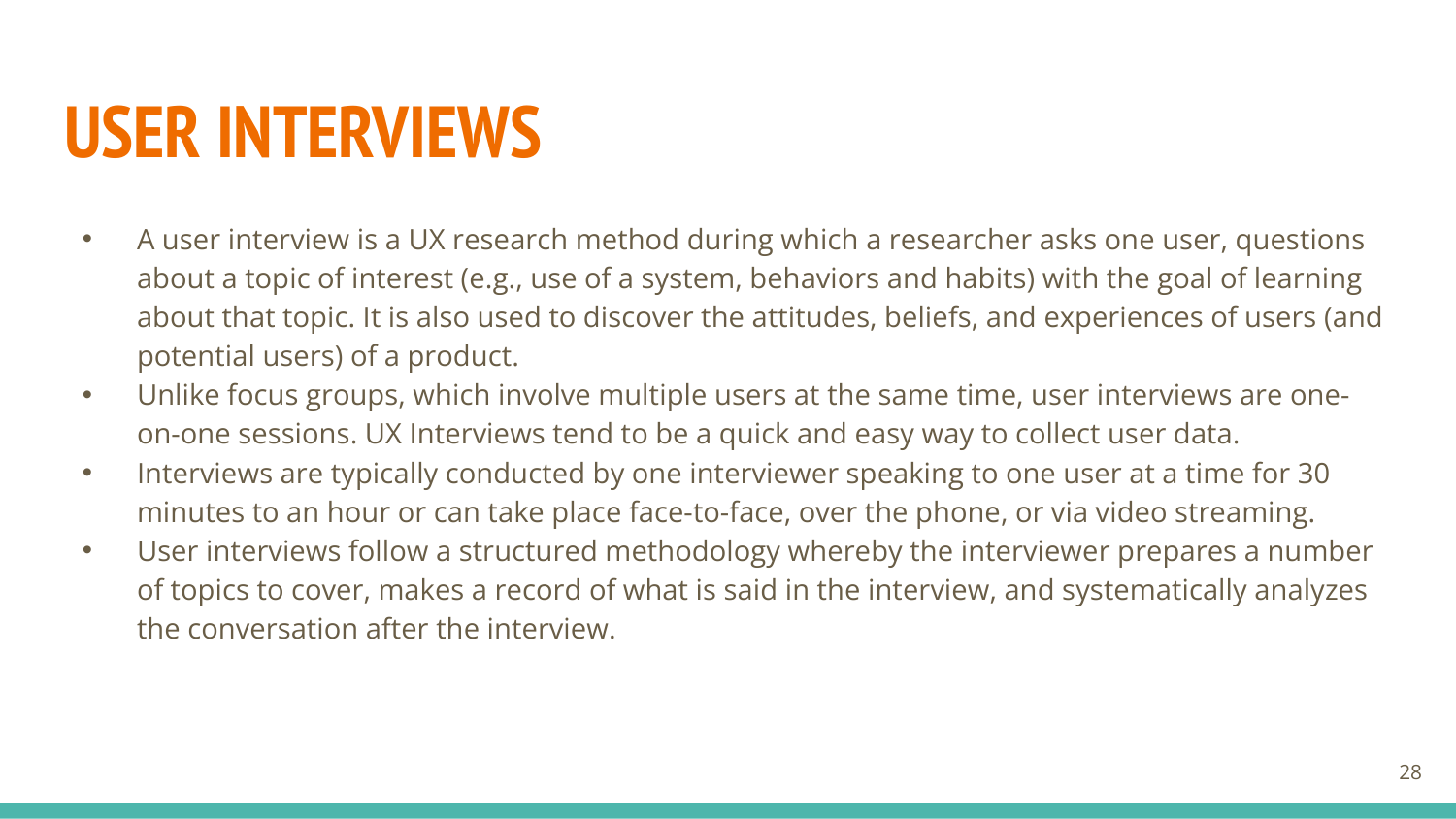

# USER INTERVIEWS
A user interview is a UX research method during which a researcher asks one user, questions about a topic of interest (e.g., use of a system, behaviors and habits) with the goal of learning about that topic. It is also used to discover the attitudes, beliefs, and experiences of users (and potential users) of a product.
Unlike focus groups, which involve multiple users at the same time, user interviews are one-on-one sessions. UX Interviews tend to be a quick and easy way to collect user data.
Interviews are typically conducted by one interviewer speaking to one user at a time for 30 minutes to an hour or can take place face-to-face, over the phone, or via video streaming.
User interviews follow a structured methodology whereby the interviewer prepares a number of topics to cover, makes a record of what is said in the interview, and systematically analyzes the conversation after the interview.

28